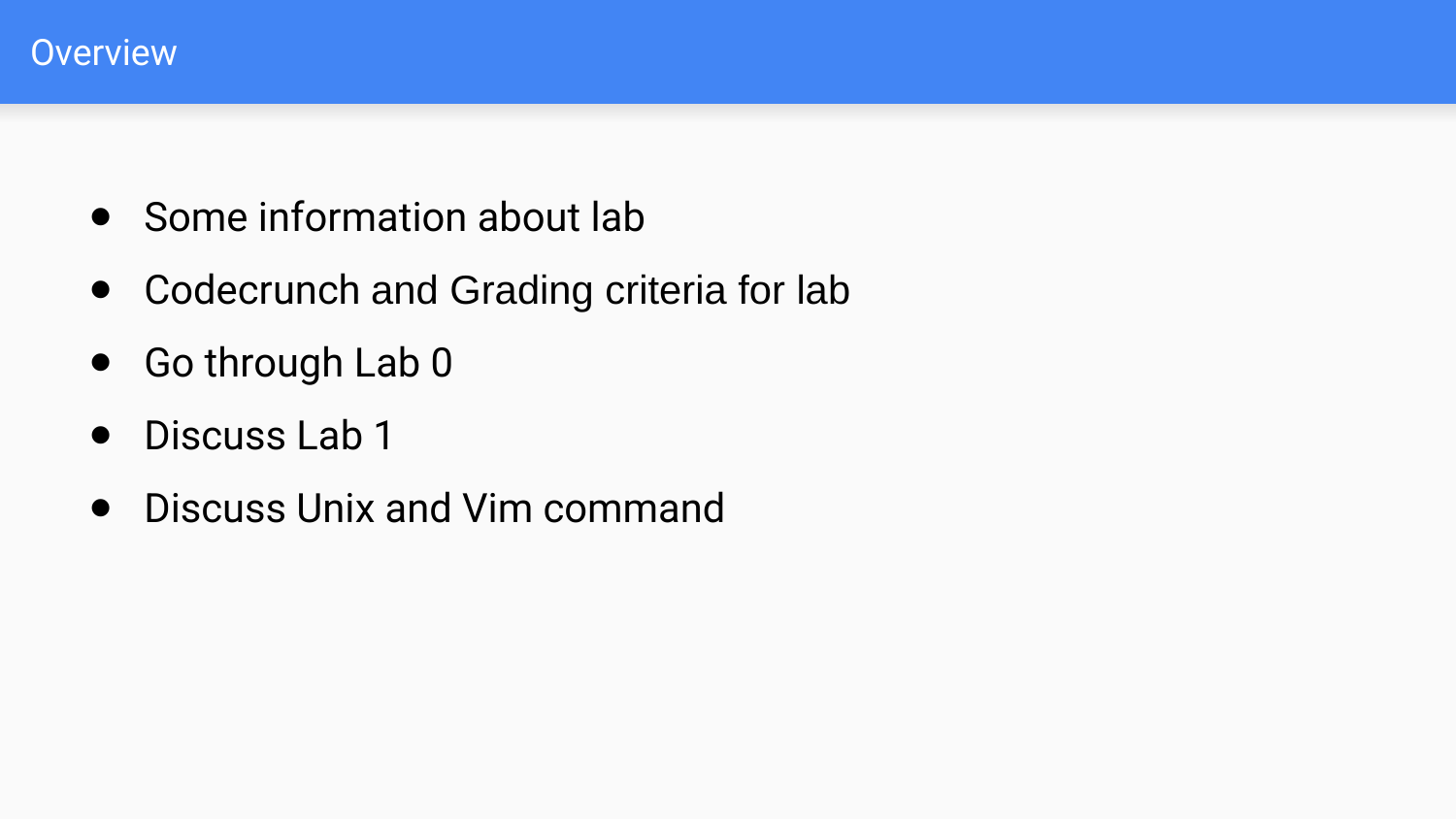

# Overview
Some information about lab
Codecrunch and Grading criteria for lab
Go through Lab 0
Discuss Lab 1
Discuss Unix and Vim command